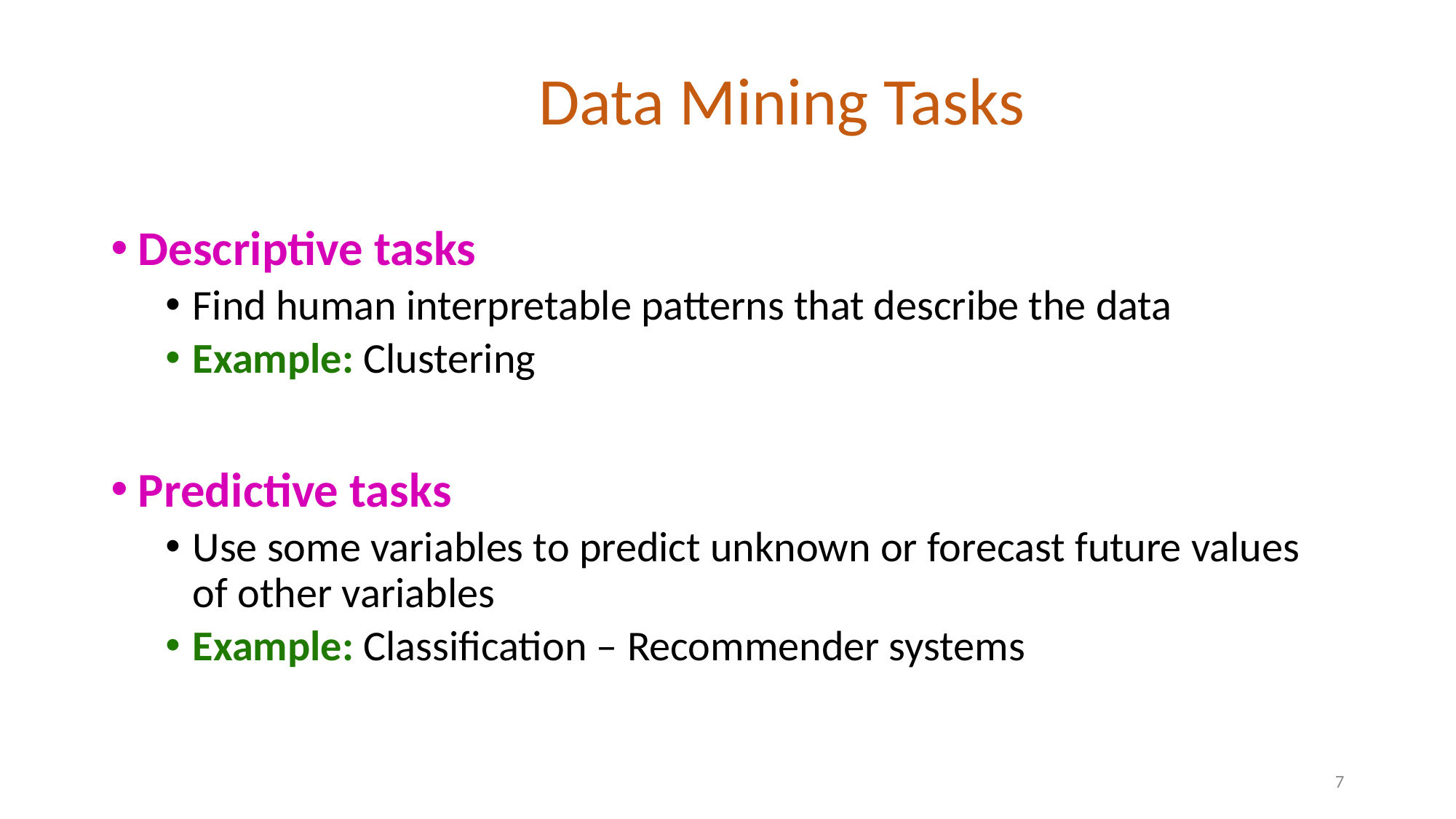

# Data Mining Tasks
Descriptive tasks
Find human interpretable patterns that describe the data
Example: Clustering

Predictive tasks
Use some variables to predict unknown or forecast future values of other variables
Example: Classification – Recommender systems
7